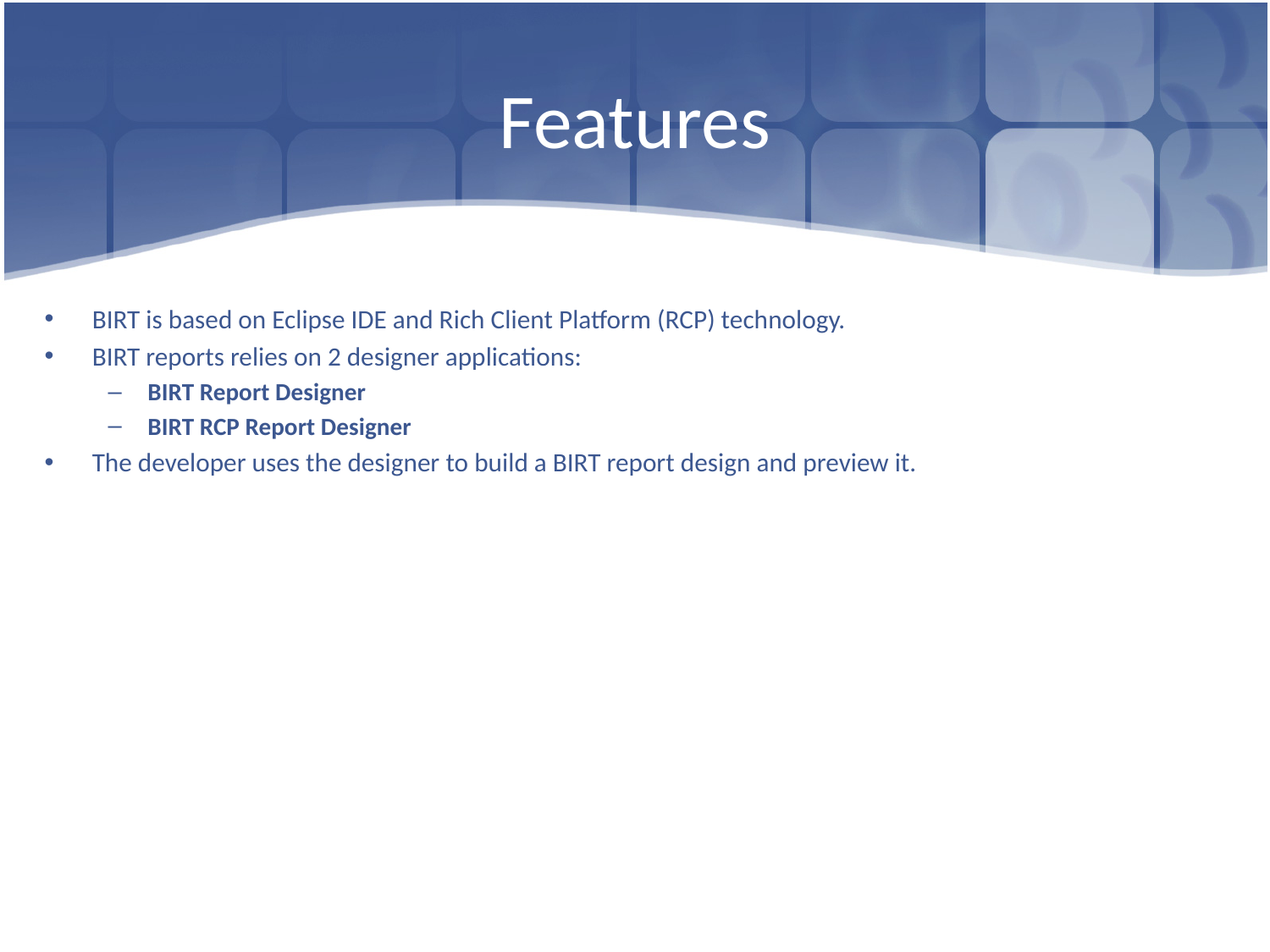

# Features
BIRT is based on Eclipse IDE and Rich Client Platform (RCP) technology.
BIRT reports relies on 2 designer applications:
BIRT Report Designer
BIRT RCP Report Designer
The developer uses the designer to build a BIRT report design and preview it.